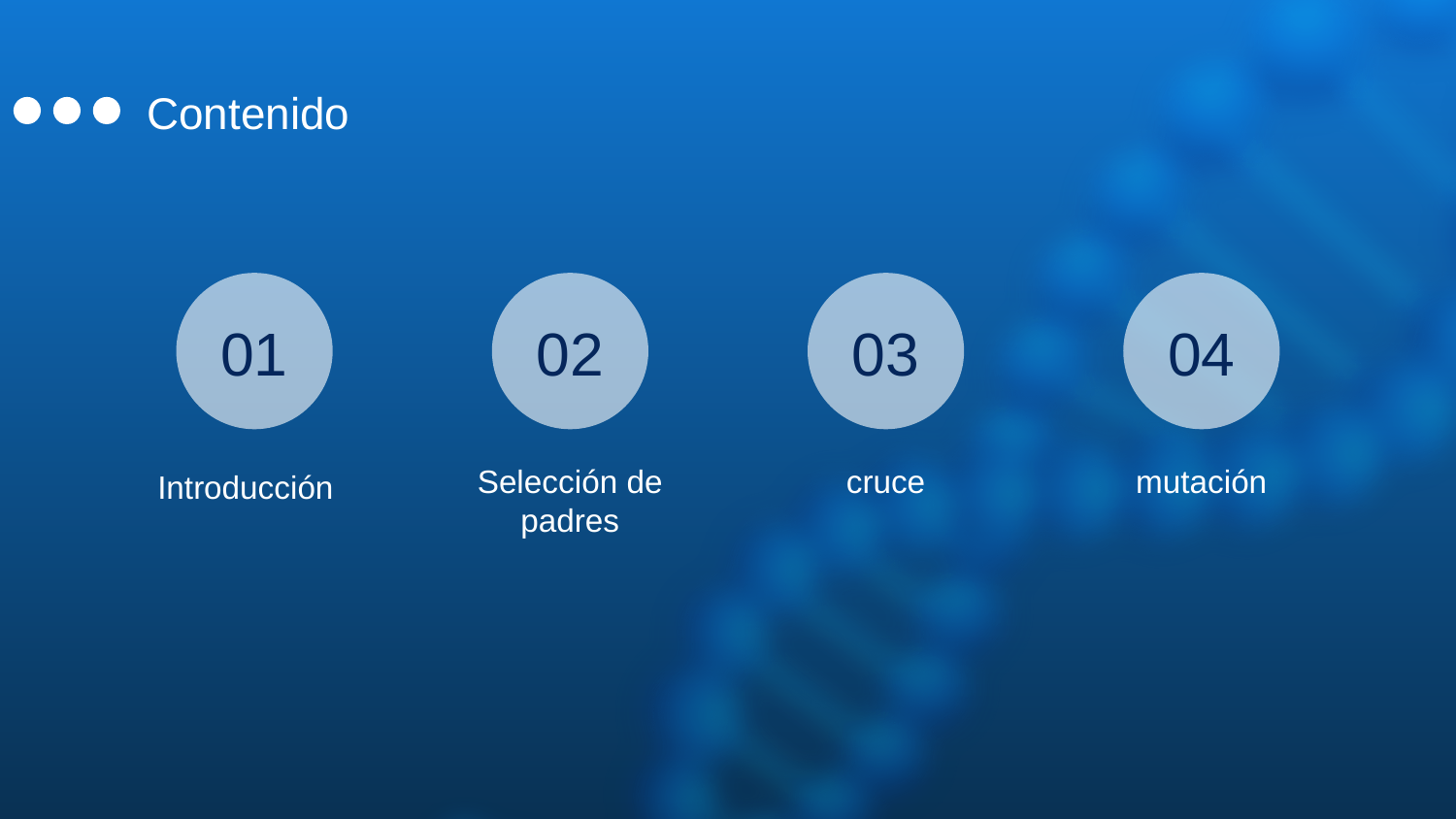

# Contenido

01
02
03
04
cruce
mutación
Selección de padres
Introducción